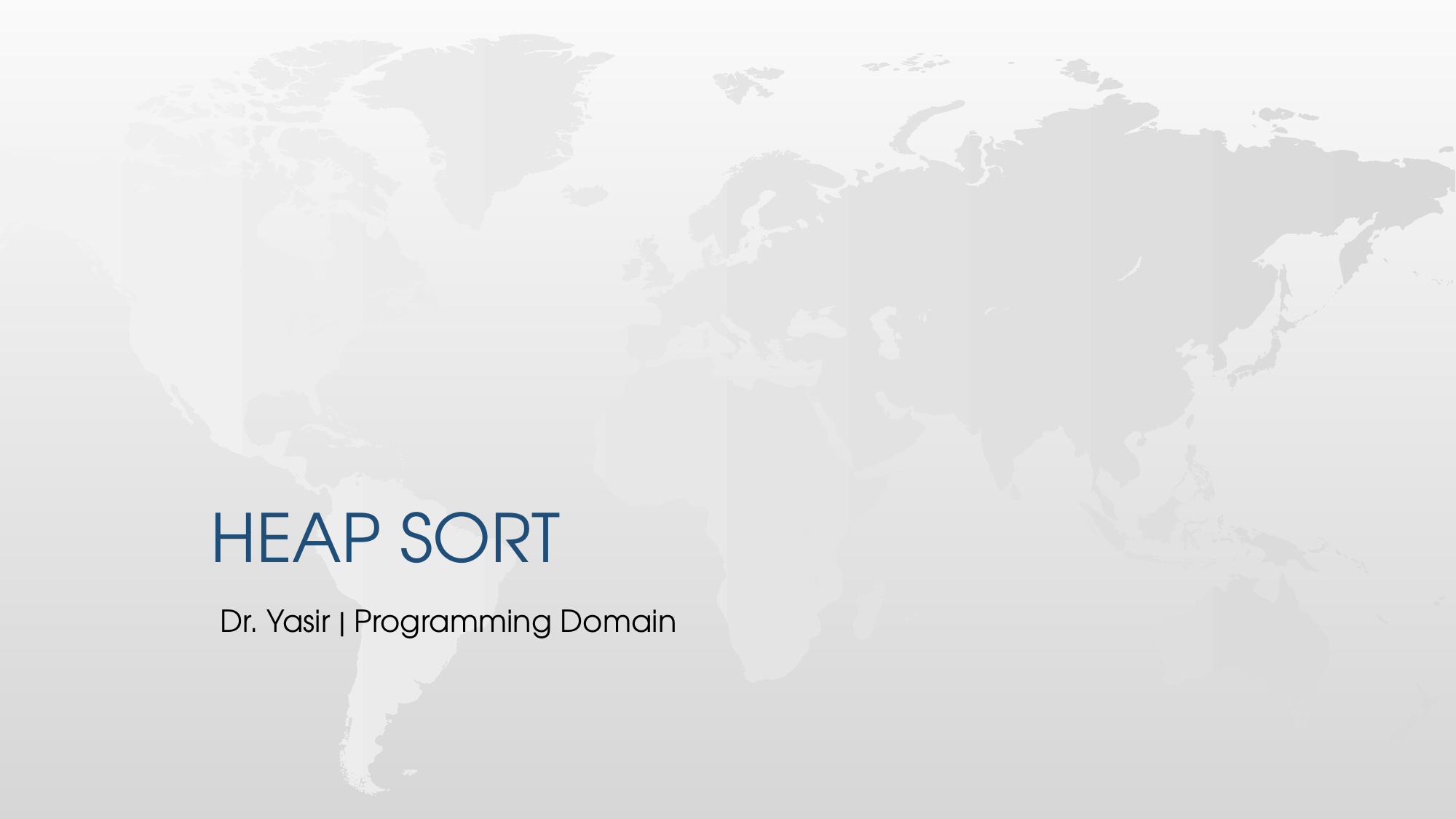

# Heap sort
Dr. Yasir | Programming Domain